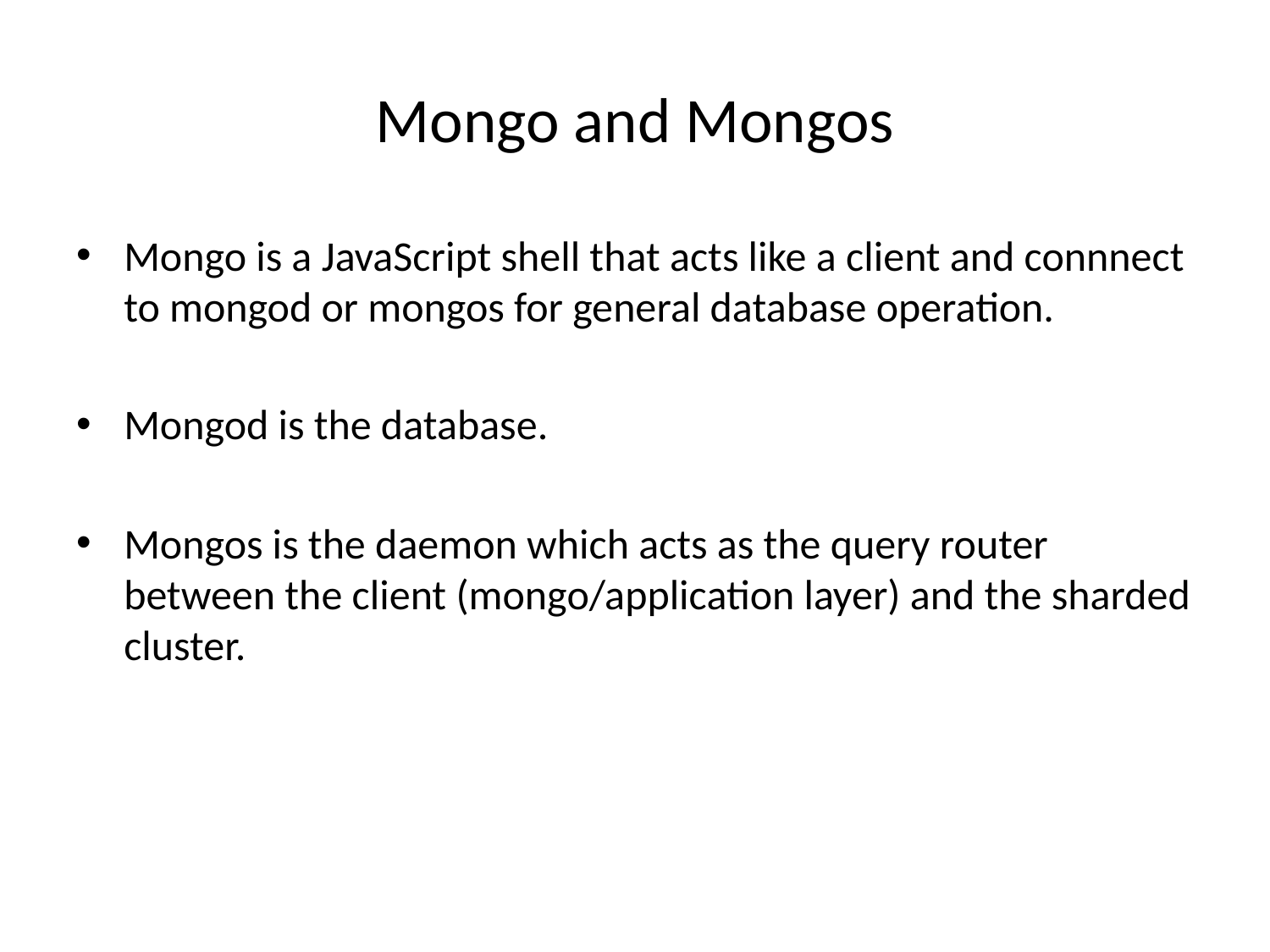

# Mongo and Mongos
Mongo is a JavaScript shell that acts like a client and connnect to mongod or mongos for general database operation.

Mongod is the database.

Mongos is the daemon which acts as the query router between the client (mongo/application layer) and the sharded cluster.